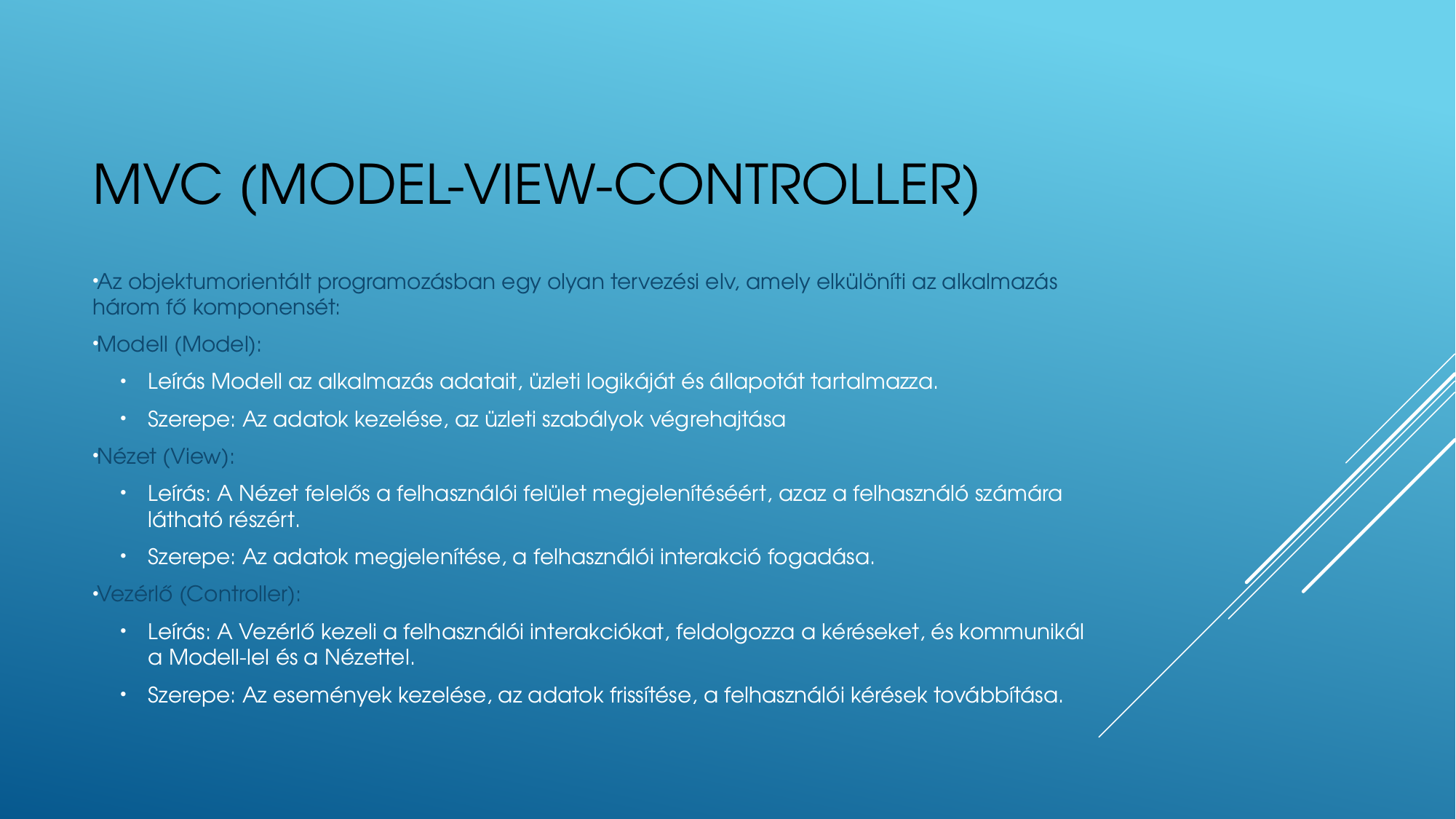

# MVC (Model-View-Controller)
Az objektumorientált programozásban egy olyan tervezési elv, amely elkülöníti az alkalmazás három fő komponensét:
Modell (Model):
Leírás Modell az alkalmazás adatait, üzleti logikáját és állapotát tartalmazza.
Szerepe: Az adatok kezelése, az üzleti szabályok végrehajtása
Nézet (View):
Leírás: A Nézet felelős a felhasználói felület megjelenítéséért, azaz a felhasználó számára látható részért.
Szerepe: Az adatok megjelenítése, a felhasználói interakció fogadása.
Vezérlő (Controller):
Leírás: A Vezérlő kezeli a felhasználói interakciókat, feldolgozza a kéréseket, és kommunikál a Modell-lel és a Nézettel.
Szerepe: Az események kezelése, az adatok frissítése, a felhasználói kérések továbbítása.